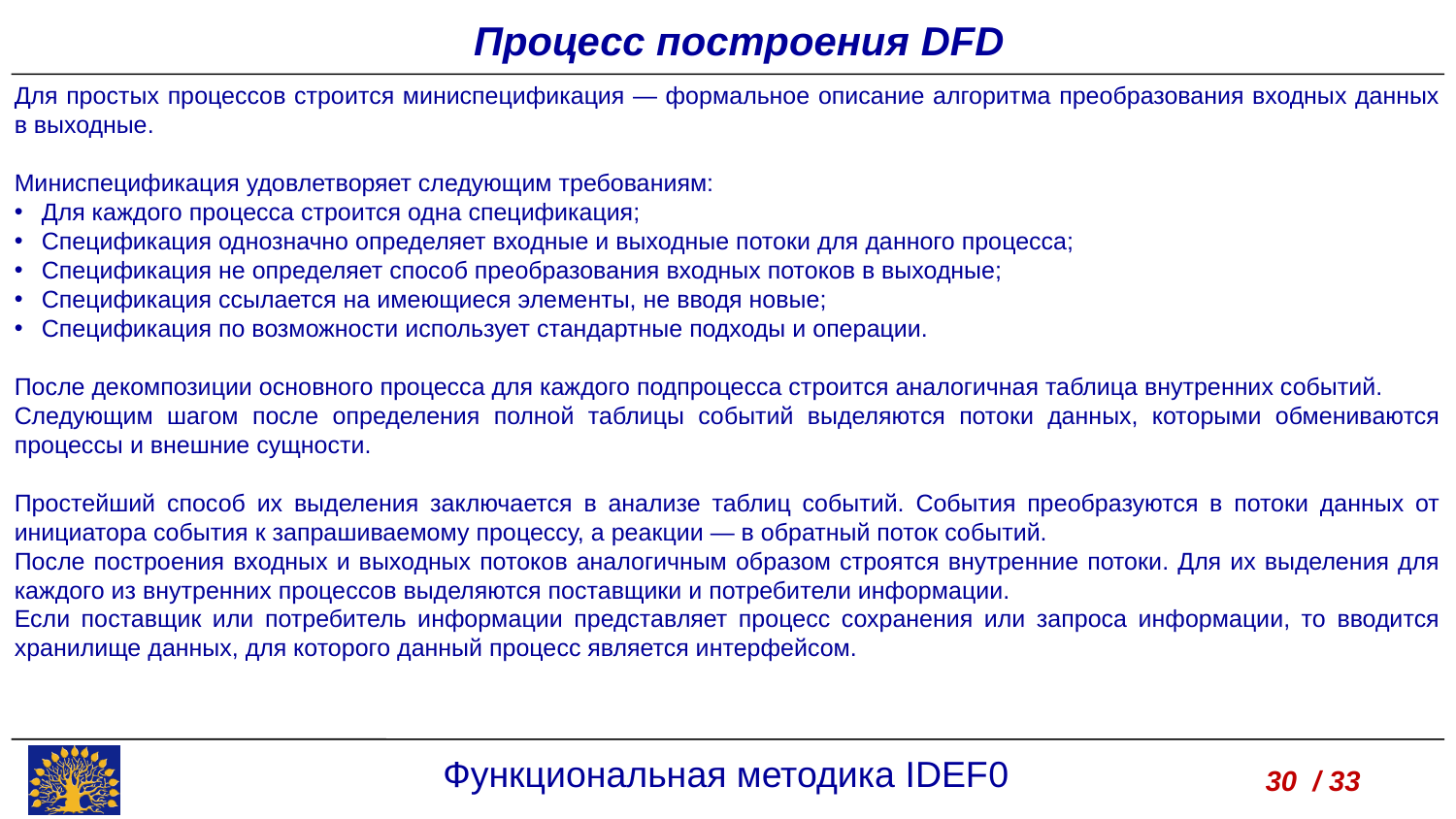

Процесс построения DFD
Для простых процессов строится миниспецификация — формальное описание алгоритма преобразования входных данных в выходные.

Миниспецификация удовлетворяет следующим требованиям:
Для каждого процесса строится одна спецификация;
Спецификация однозначно определяет входные и выходные потоки для данного процесса;
Спецификация не определяет способ преобразования входных потоков в выходные;
Спецификация ссылается на имеющиеся элементы, не вводя новые;
Спецификация по возможности использует стандартные подходы и операции.

После декомпозиции основного процесса для каждого подпроцесса строится аналогичная таблица внутренних событий.
Следующим шагом после определения полной таблицы событий выделяются потоки данных, которыми обмениваются процессы и внешние сущности.

Простейший способ их выделения заключается в анализе таблиц событий. События преобразуются в потоки данных от инициатора события к запрашиваемому процессу, а реакции — в обратный поток событий.
После построения входных и выходных потоков аналогичным образом строятся внутренние потоки. Для их выделения для каждого из внутренних процессов выделяются поставщики и потребители информации.
Если поставщик или потребитель информации представляет процесс сохранения или запроса информации, то вводится хранилище данных, для которого данный процесс является интерфейсом.